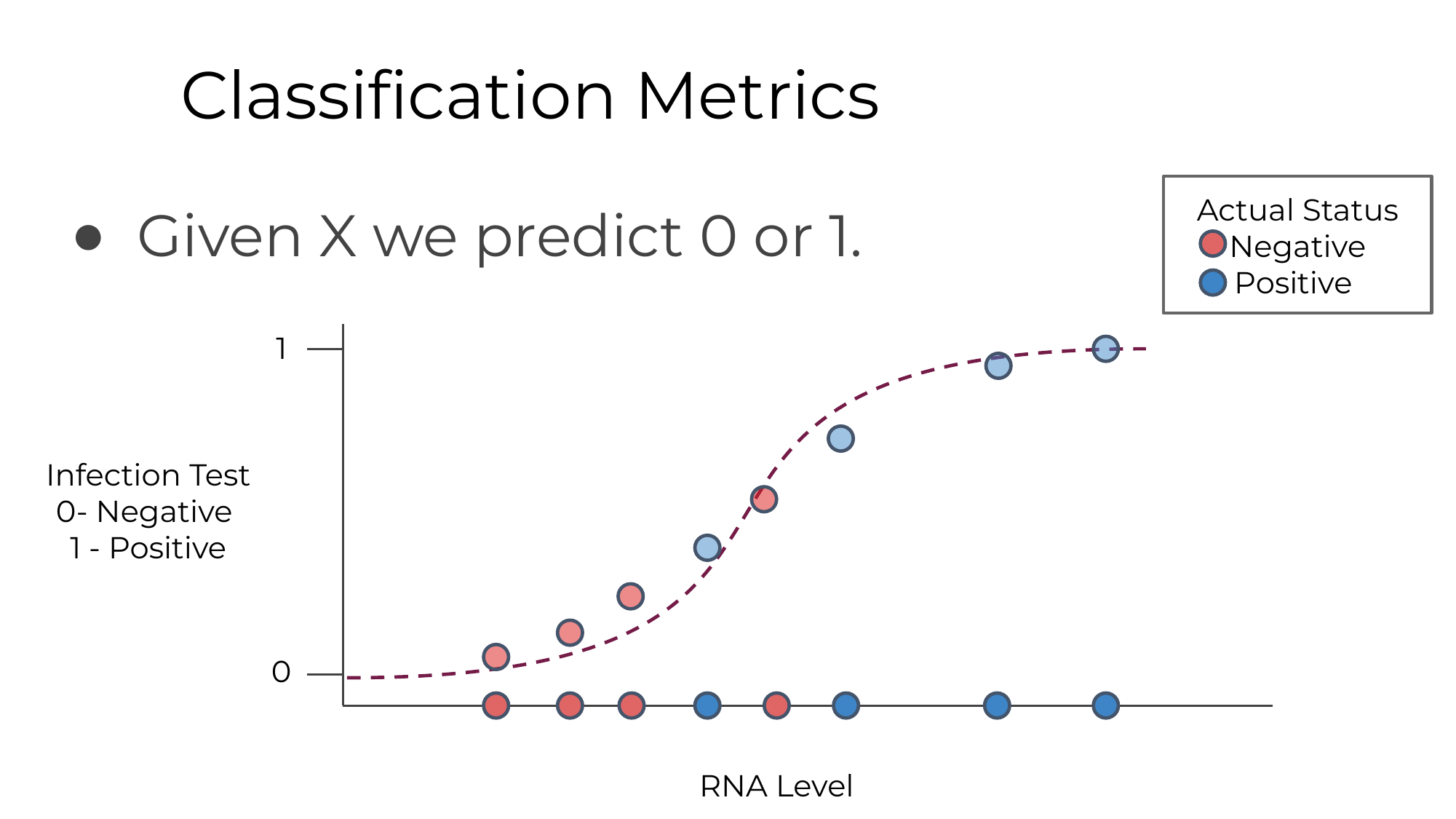

# Classification Metrics
Actual Status
 Negative
       Positive
Given X we predict 0 or 1.

1

Infection Test
0- Negative
1 - Positive

0

RNA Level